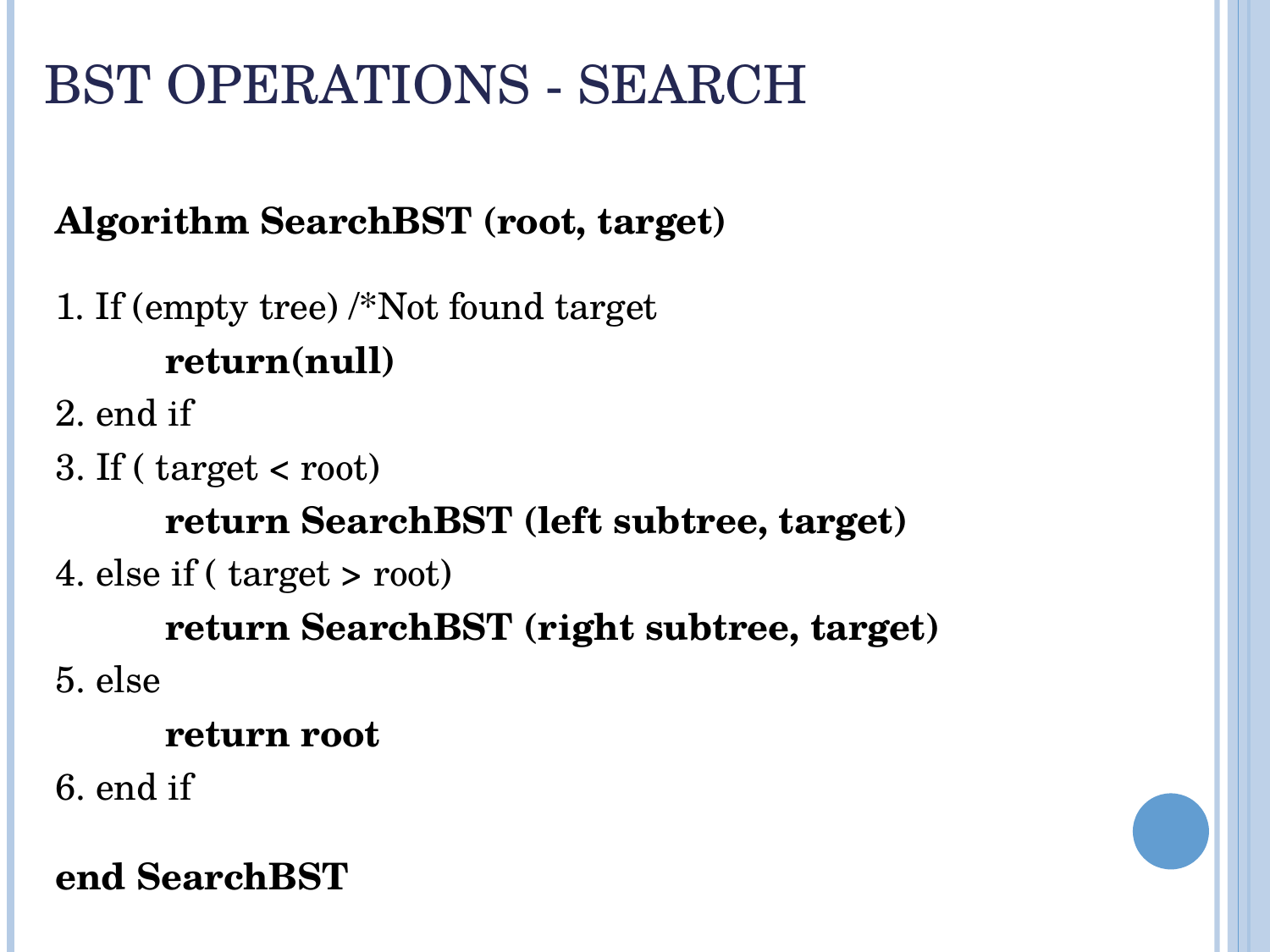

# BST Operations - Search
Algorithm SearchBST (root, target)

1. If (empty tree) /*Not found target
	return(null)
2. end if
3. If ( target < root)
	return SearchBST (left subtree, target)
4. else if ( target > root)
	return SearchBST (right subtree, target)
5. else
	return root
6. end if

end SearchBST